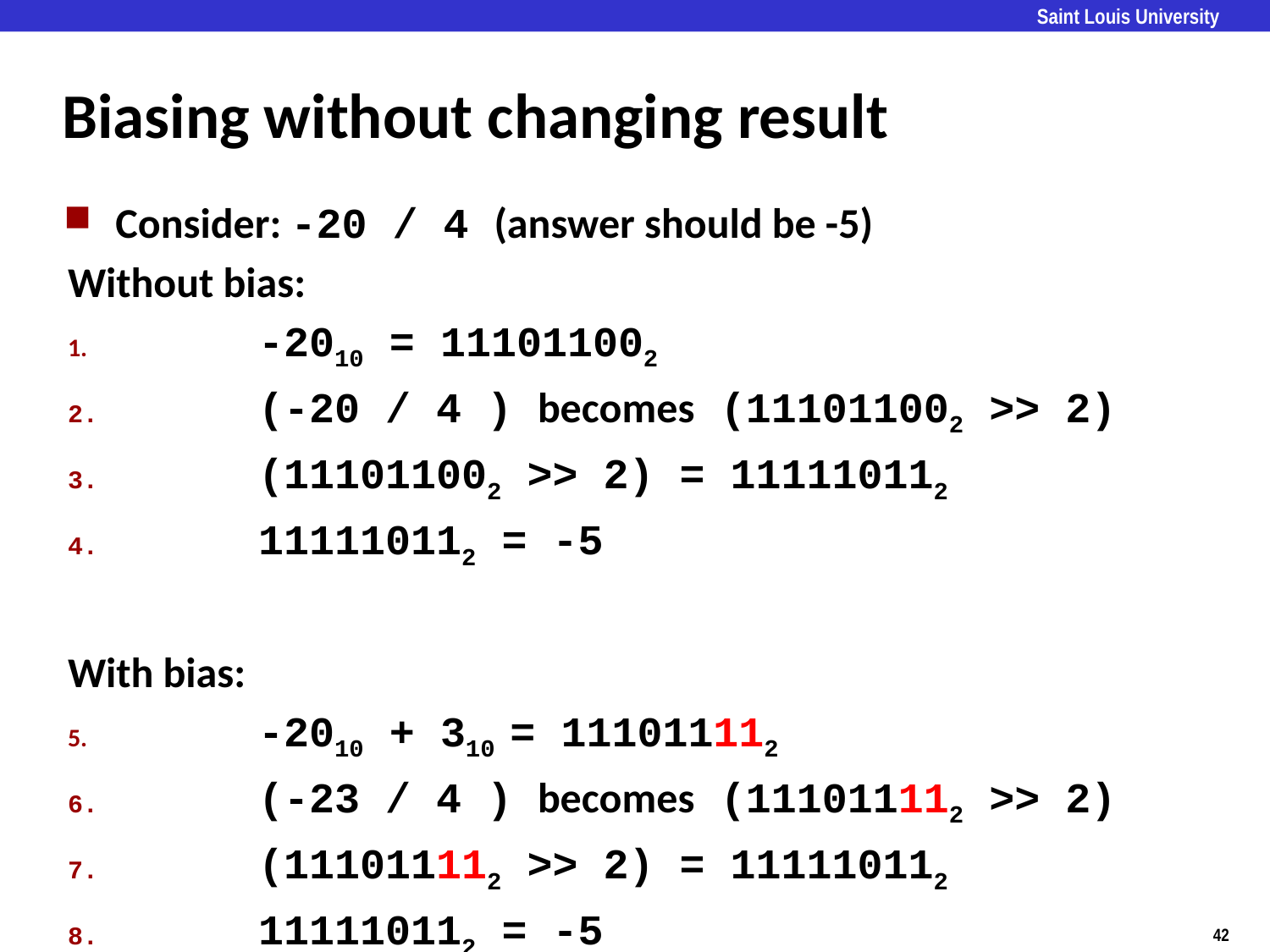

# Biasing without changing result
Consider: -20 / 4 (answer should be -5)
Without bias:
	-2010 = 111011002
	(-20 / 4 ) becomes (111011002 >> 2)
	(111011002 >> 2) = 111110112
	111110112 = -5

With bias:
	-2010 + 310 = 111011112
	(-23 / 4 ) becomes (111011112 >> 2)
	(111011112 >> 2) = 111110112
	111110112 = -5